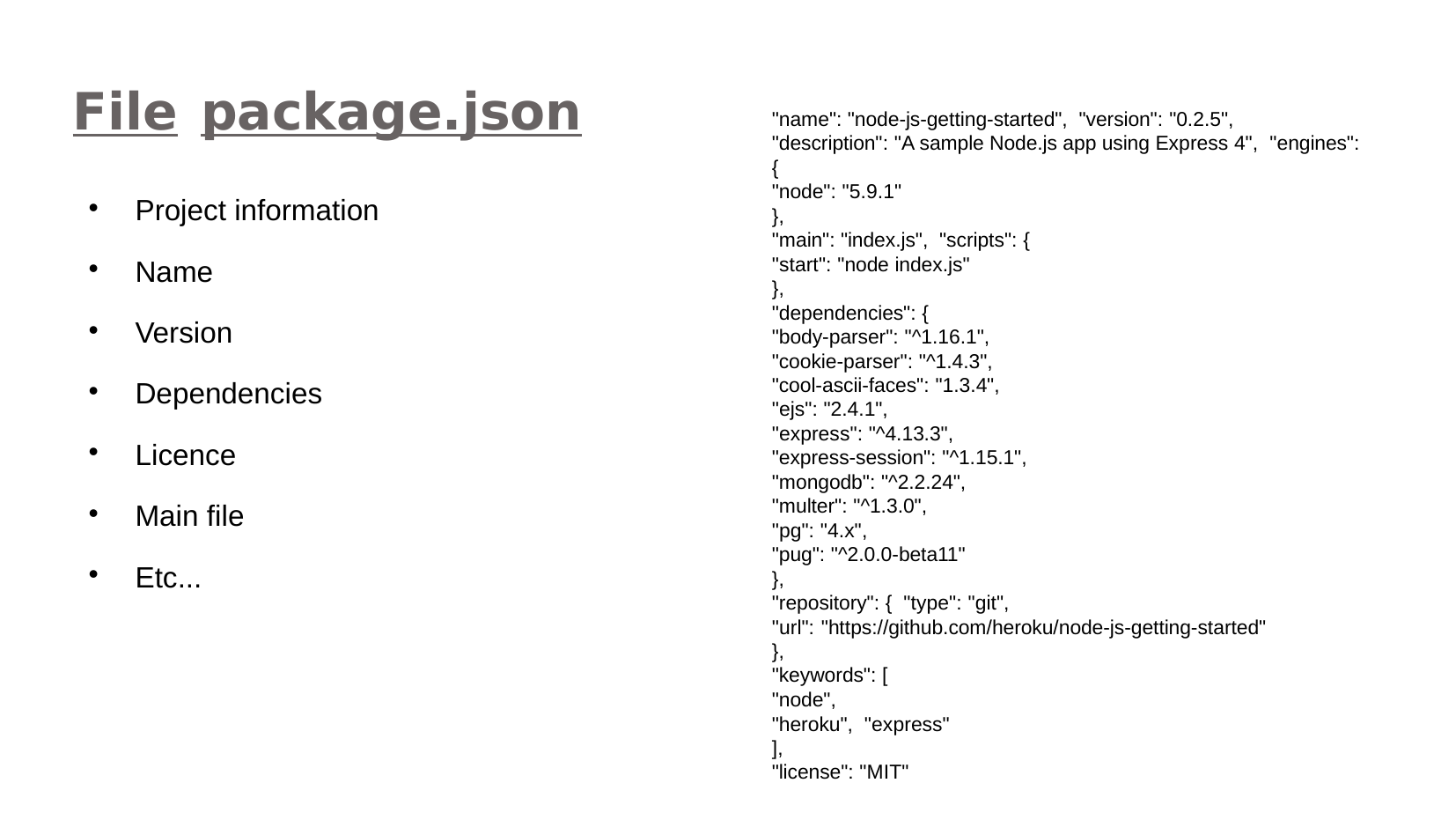

File package.json
"name": "node-js-getting-started",  "version": "0.2.5",
"description": "A sample Node.js app using Express 4",  "engines": {
"node": "5.9.1"
},
"main": "index.js",  "scripts": {
"start": "node index.js"
},
"dependencies": {
"body-parser": "^1.16.1",
"cookie-parser": "^1.4.3",
"cool-ascii-faces": "1.3.4",
"ejs": "2.4.1",
"express": "^4.13.3",
"express-session": "^1.15.1",
"mongodb": "^2.2.24",
"multer": "^1.3.0",
"pg": "4.x",
"pug": "^2.0.0-beta11"
},
"repository": {  "type": "git",
"url": "https://github.com/heroku/node-js-getting-started"
},
"keywords": [
"node",
"heroku",  "express"
],
"license": "MIT"
Project information
Name
Version
Dependencies
Licence
Main file
Etc...